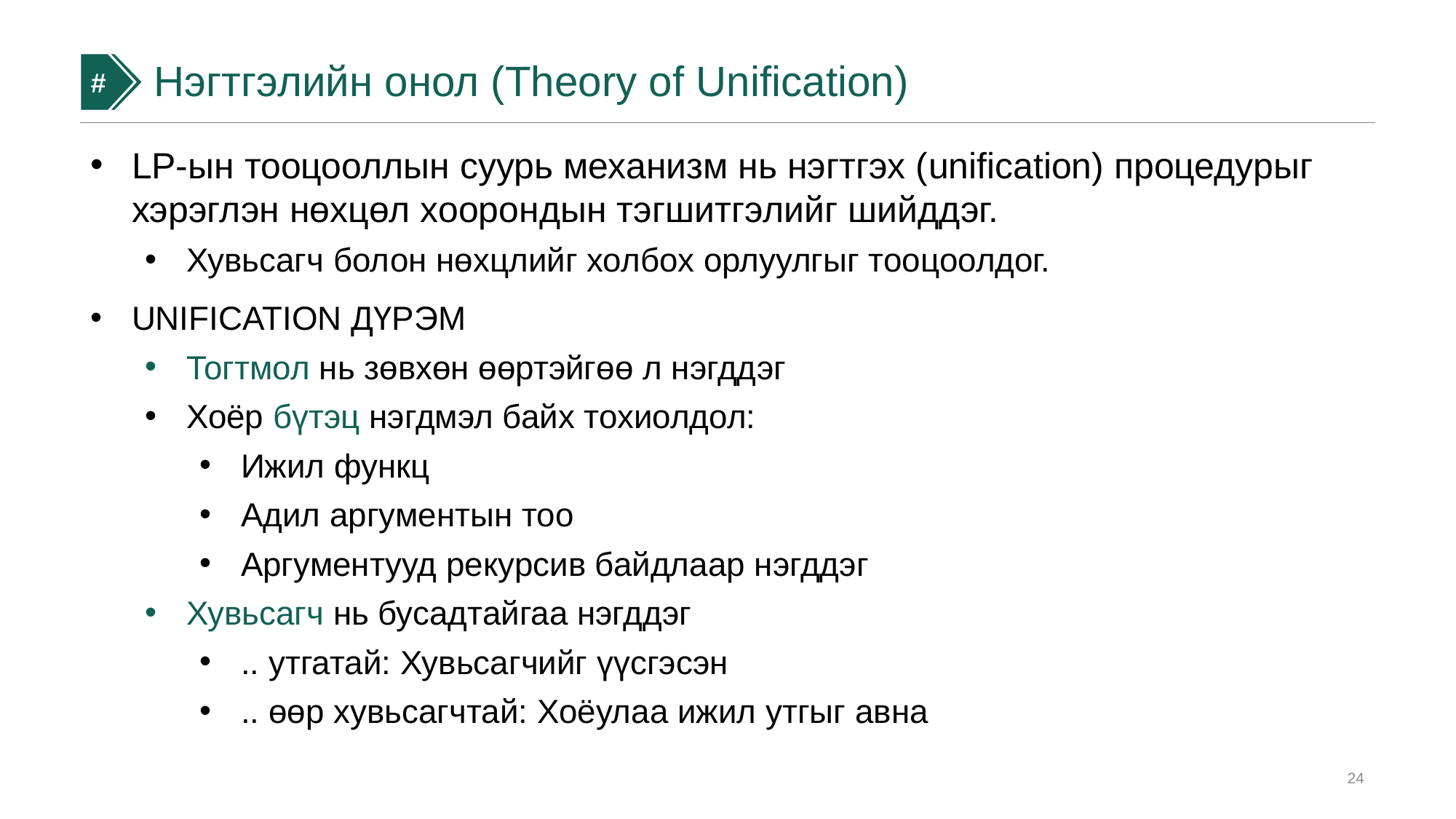

#
#
Нэгтгэлийн онол (Theory of Unification)
LP-ын тооцооллын суурь механизм нь нэгтгэх (unification) процедурыг хэрэглэн нөхцөл хоорондын тэгшитгэлийг шийддэг.
Хувьсагч болон нөхцлийг холбох орлуулгыг тооцоолдог.
UNIFICATION ДҮРЭМ
Тогтмол нь зөвхөн өөртэйгөө л нэгддэг
Хоёр бүтэц нэгдмэл байх тохиолдол:
Ижил функц
Адил аргументын тоо
Аргументууд рекурсив байдлаар нэгддэг
Хувьсагч нь бусадтайгаа нэгддэг
.. утгатай: Хувьсагчийг үүсгэсэн
.. өөр хувьсагчтай: Хоёулаа ижил утгыг авна
24